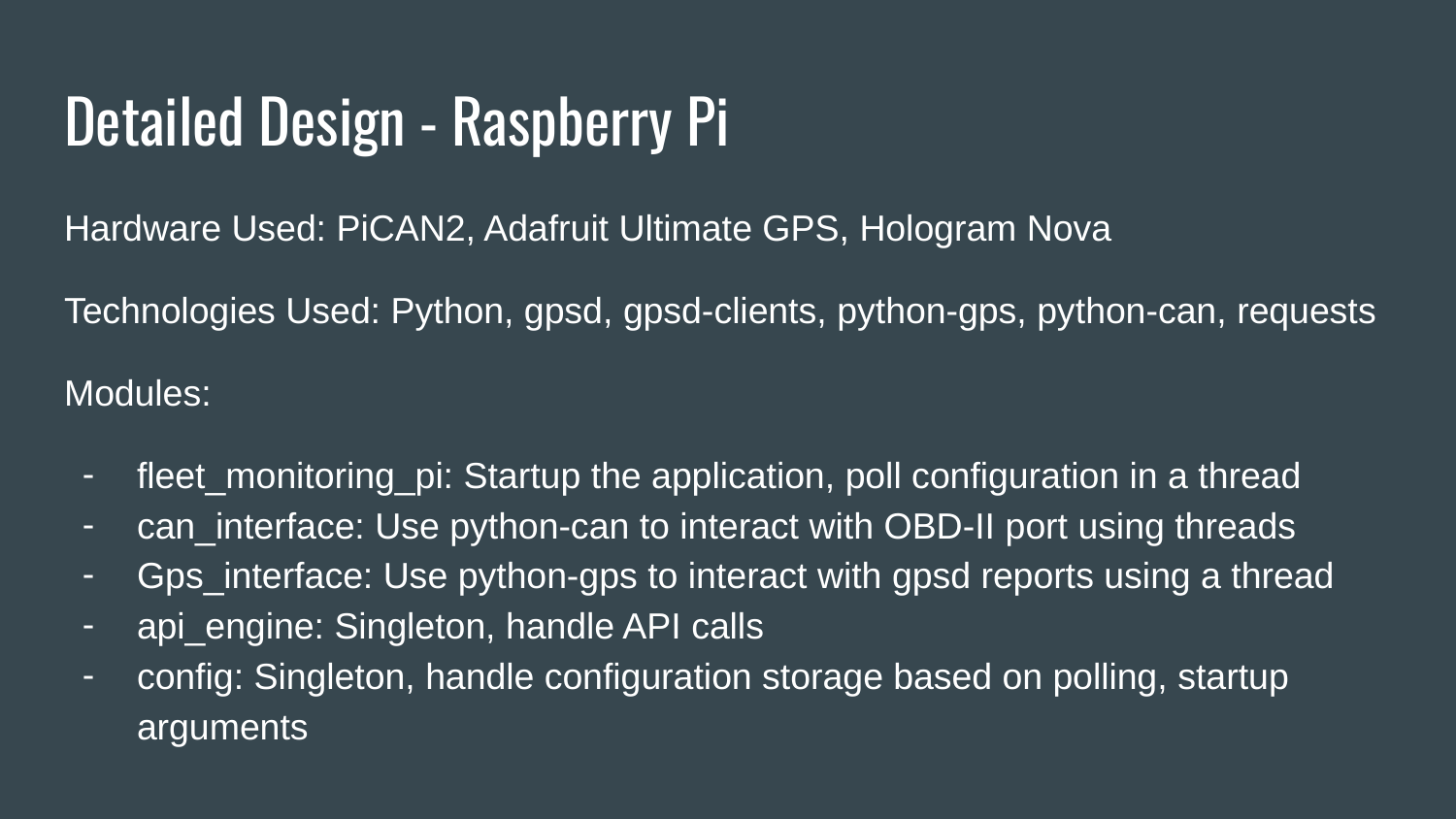

# Detailed Design - Raspberry Pi
Hardware Used: PiCAN2, Adafruit Ultimate GPS, Hologram Nova
Technologies Used: Python, gpsd, gpsd-clients, python-gps, python-can, requests
Modules:
fleet_monitoring_pi: Startup the application, poll configuration in a thread
can_interface: Use python-can to interact with OBD-II port using threads
Gps_interface: Use python-gps to interact with gpsd reports using a thread
api_engine: Singleton, handle API calls
config: Singleton, handle configuration storage based on polling, startup arguments